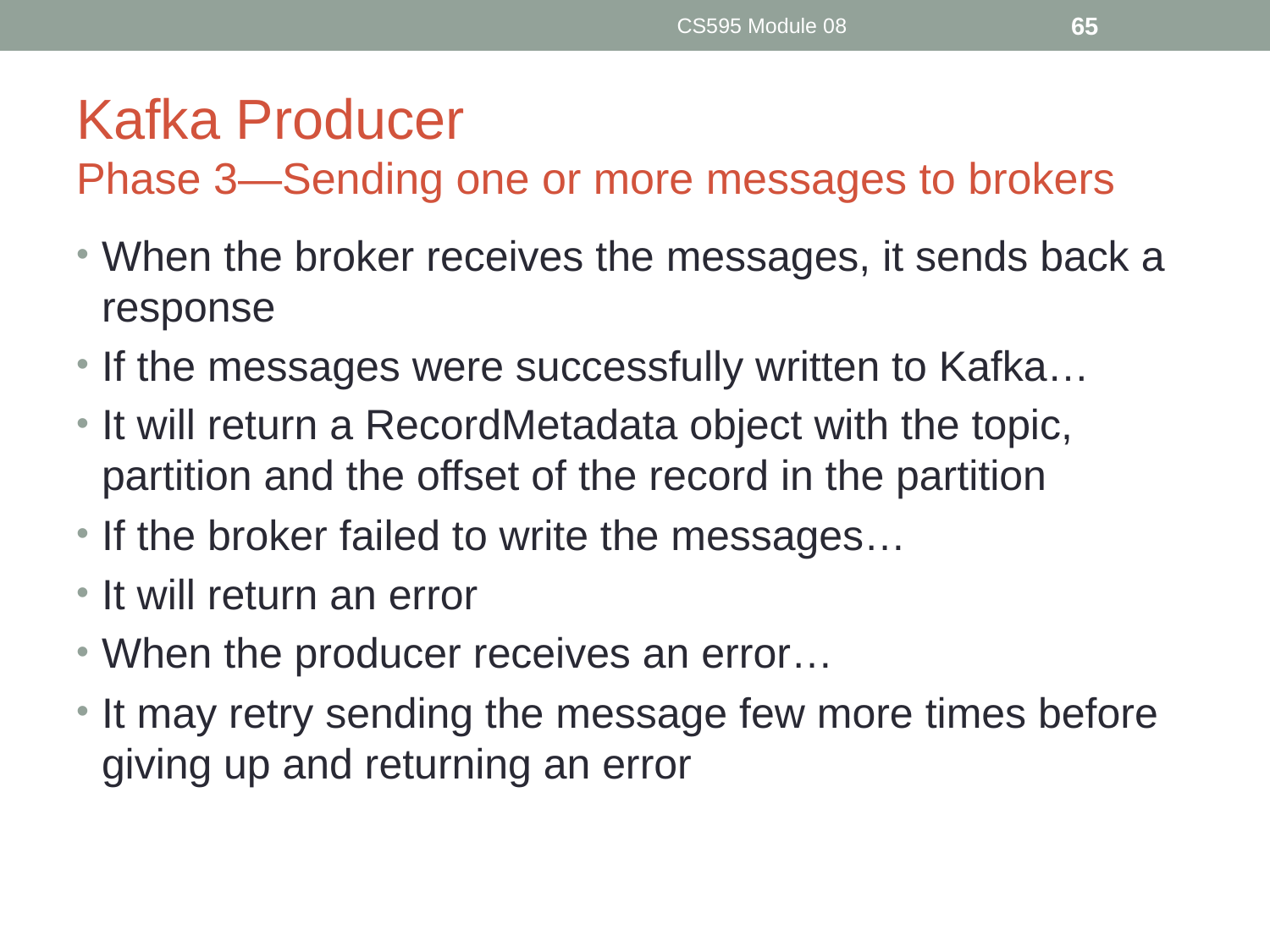

CS595 Module 08
65
# Kafka Producer Phase 3—Sending one or more messages to brokers
When the broker receives the messages, it sends back a response
If the messages were successfully written to Kafka…
It will return a RecordMetadata object with the topic, partition and the offset of the record in the partition
If the broker failed to write the messages…
It will return an error
When the producer receives an error…
It may retry sending the message few more times before giving up and returning an error